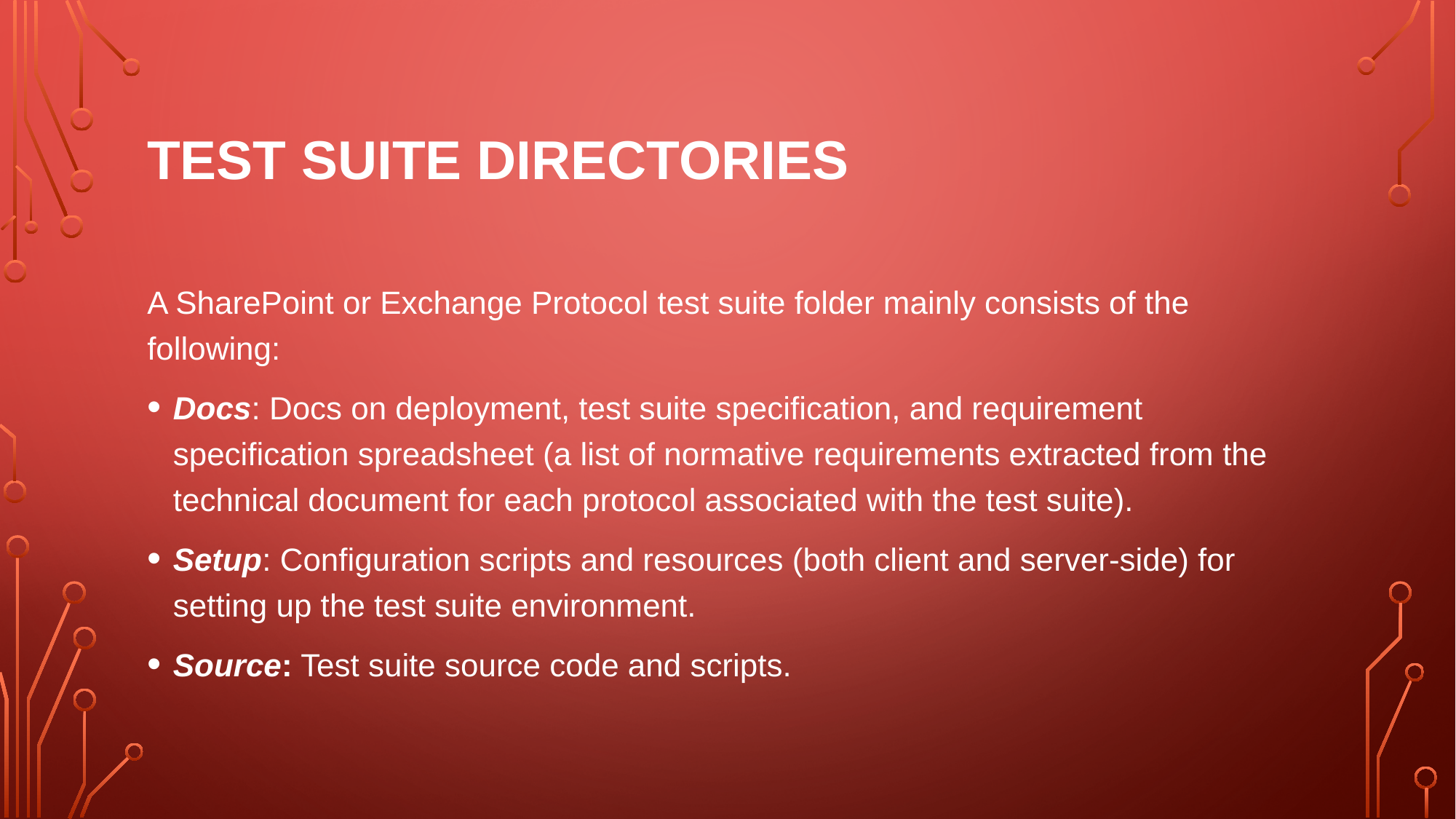

# Test suite directories
A SharePoint or Exchange Protocol test suite folder mainly consists of the following:
Docs: Docs on deployment, test suite specification, and requirement specification spreadsheet (a list of normative requirements extracted from the technical document for each protocol associated with the test suite).
Setup: Configuration scripts and resources (both client and server-side) for setting up the test suite environment.
Source: Test suite source code and scripts.